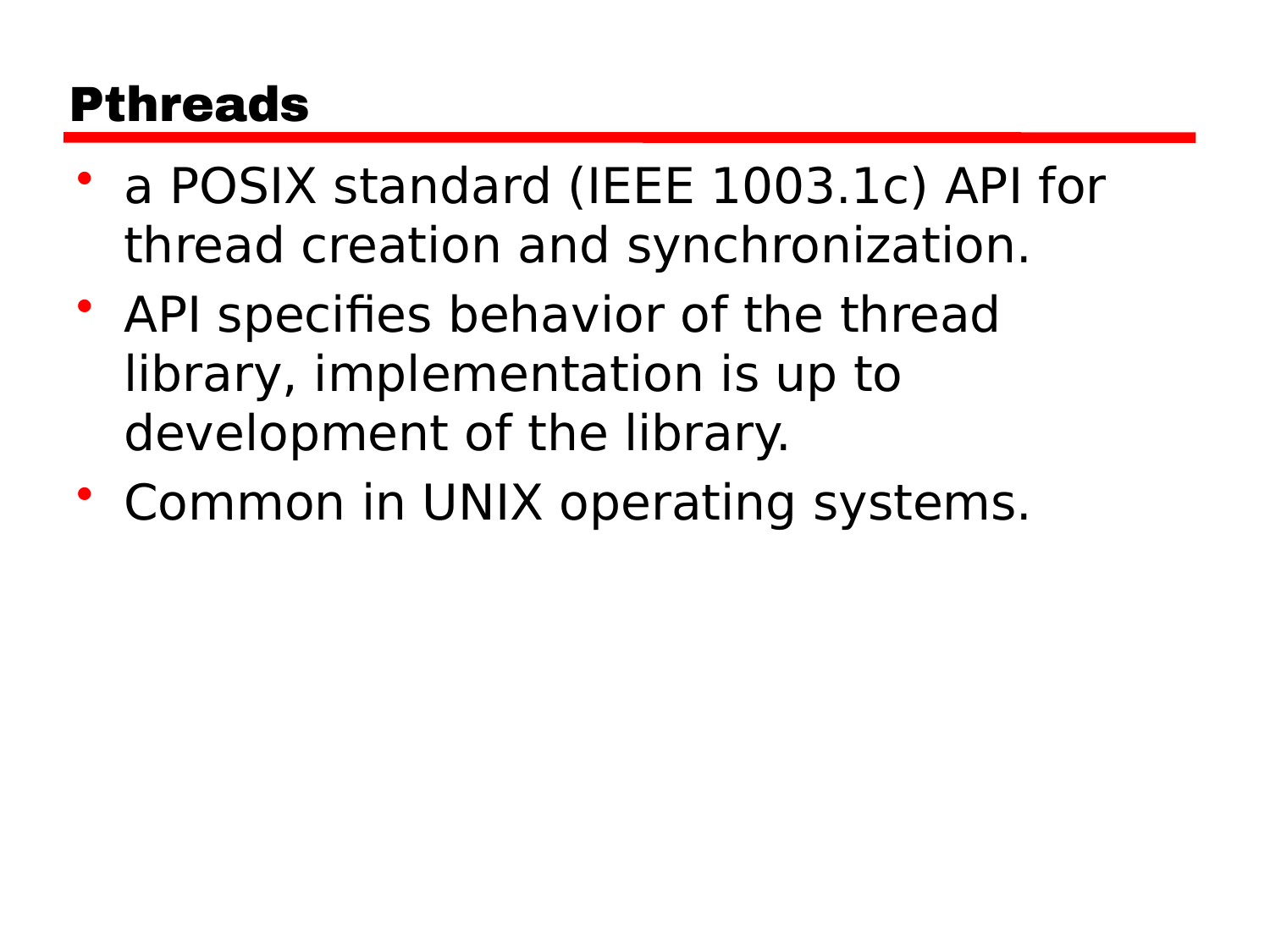

# Pthreads
a POSIX standard (IEEE 1003.1c) API for thread creation and synchronization.
API specifies behavior of the thread library, implementation is up to development of the library.
Common in UNIX operating systems.